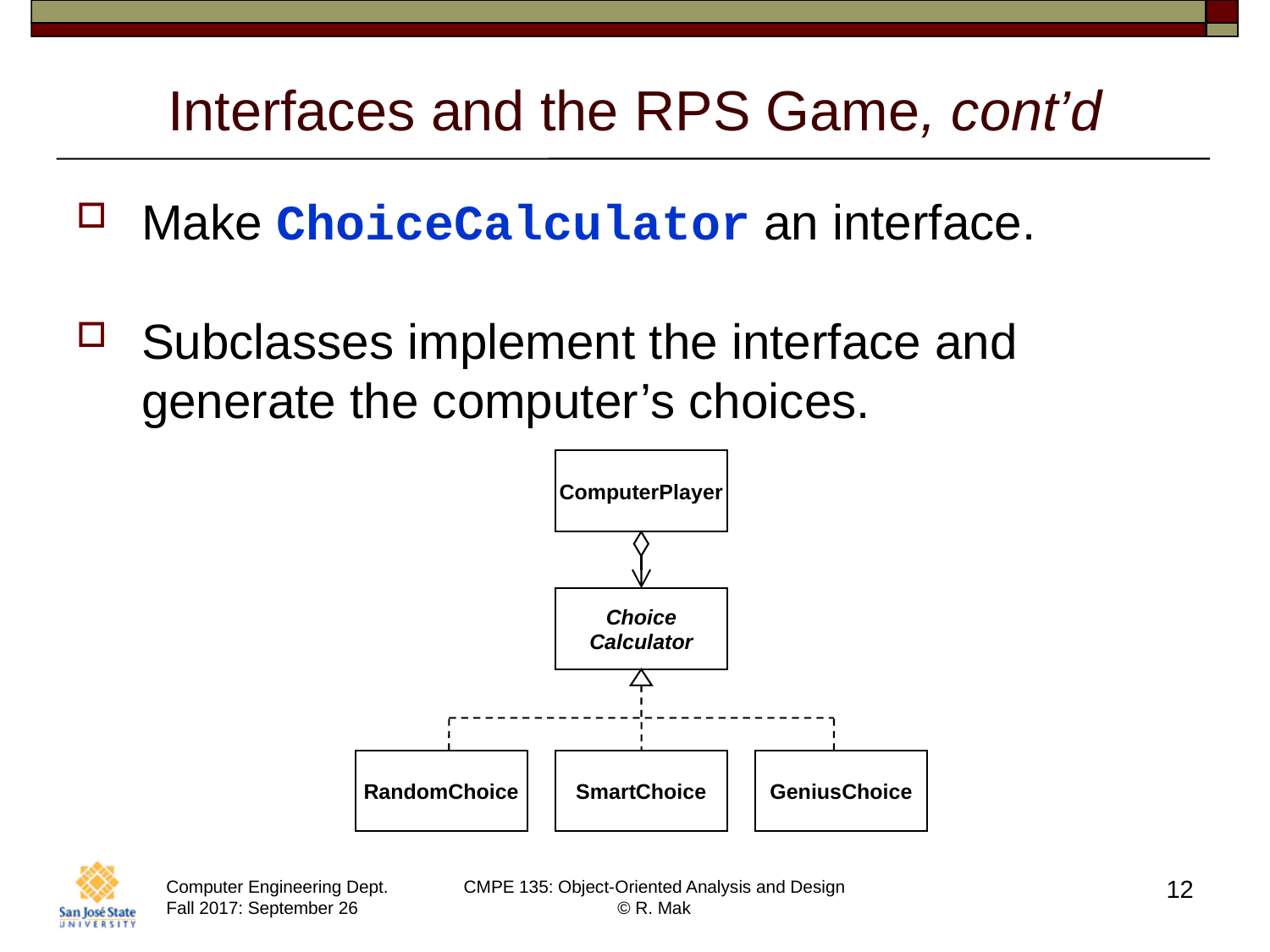

# Interfaces and the RPS Game, cont’d
Make ChoiceCalculator an interface.

Subclasses implement the interface and generate the computer’s choices.
ComputerPlayer

Choice
Calculator

RandomChoice
SmartChoice
GeniusChoice
12